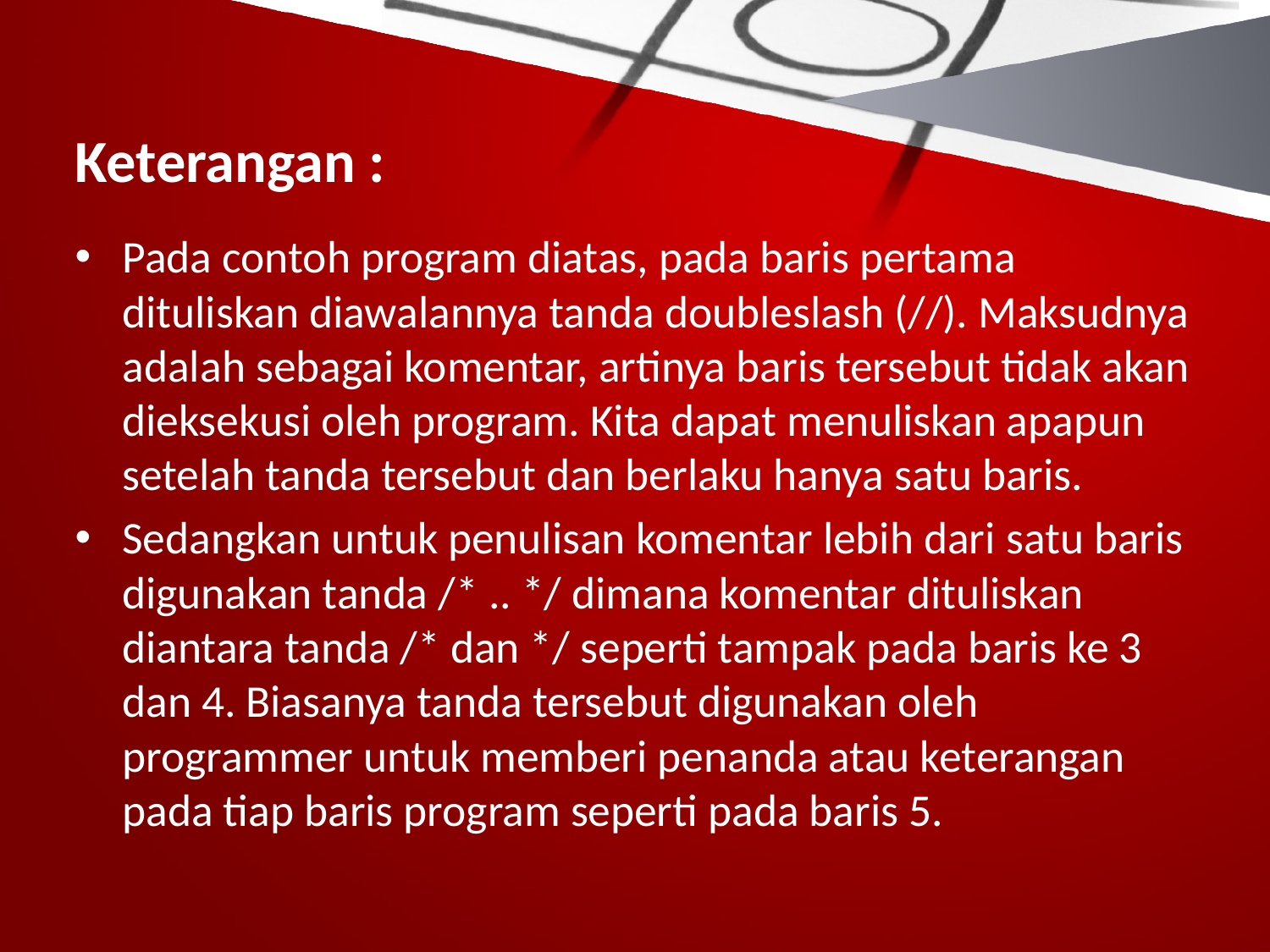

# Keterangan :
Pada contoh program diatas, pada baris pertama dituliskan diawalannya tanda doubleslash (//). Maksudnya adalah sebagai komentar, artinya baris tersebut tidak akan dieksekusi oleh program. Kita dapat menuliskan apapun setelah tanda tersebut dan berlaku hanya satu baris.
Sedangkan untuk penulisan komentar lebih dari satu baris digunakan tanda /* .. */ dimana komentar dituliskan diantara tanda /* dan */ seperti tampak pada baris ke 3 dan 4. Biasanya tanda tersebut digunakan oleh programmer untuk memberi penanda atau keterangan pada tiap baris program seperti pada baris 5.